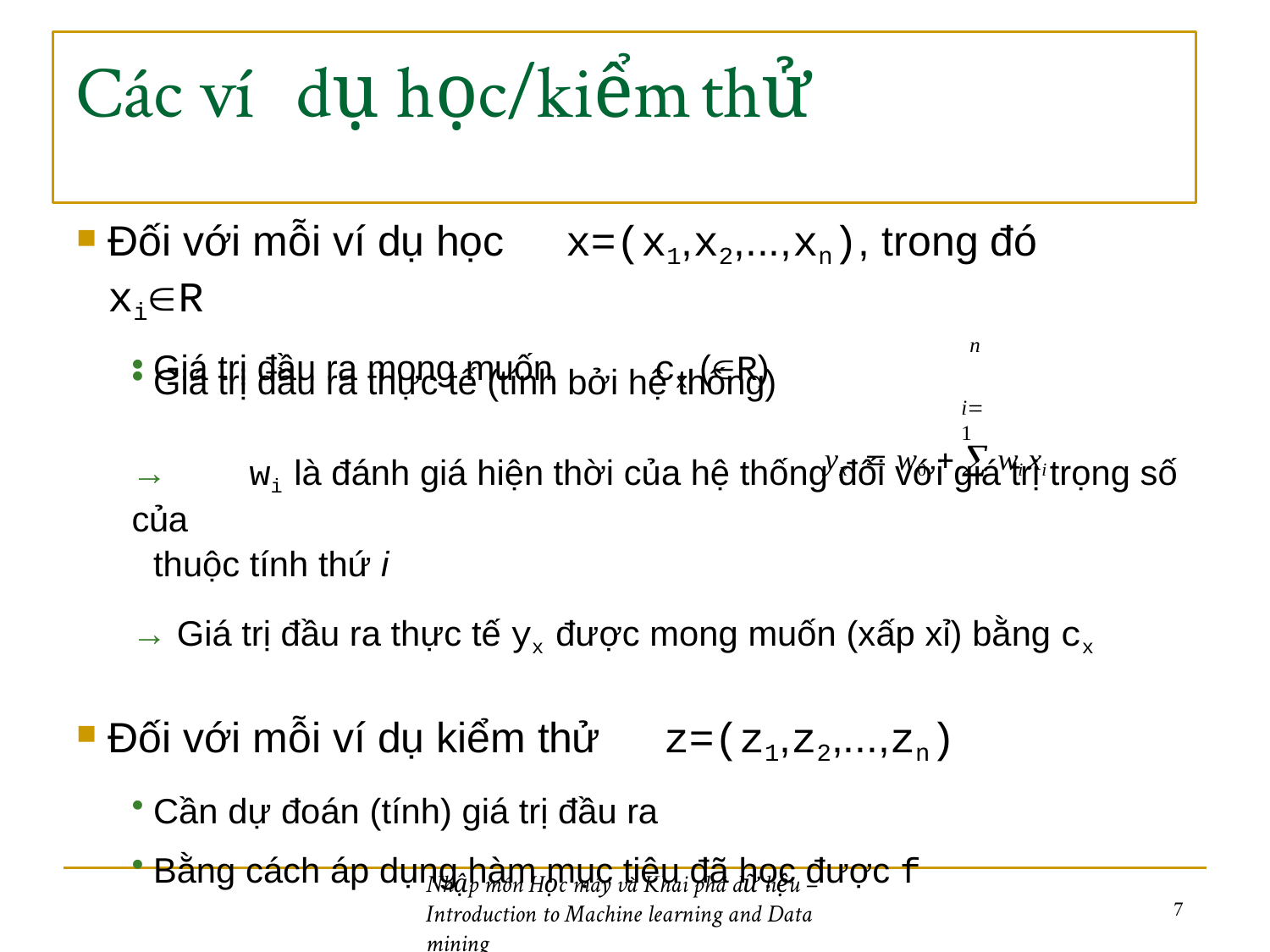

# Các ví	dụ học/kiểm	thử
Đối với mỗi ví dụ học	x=(x1,x2,...,xn), trong đó xi∈R
Giá trị đầu ra mong muốn	cx (∈R)
yx = w0 + ∑ wi xi
n
Giá trị đầu ra thực tế (tính bởi hệ thống)
i=1
→	wi là đánh giá hiện thời của hệ thống đối với giá trị trọng số của
thuộc tính thứ i
→ Giá trị đầu ra thực tế yx được mong muốn (xấp xỉ) bằng cx

Đối với mỗi ví dụ kiểm thử	z=(z1,z2,...,zn)
Cần dự đoán (tính) giá trị đầu ra
Bằng cách áp dụng hàm mục tiêu đã học được f
Nhập môn Học máy và Khai phá dữ liệu –
Introduction to Machine learning and Data mining
7